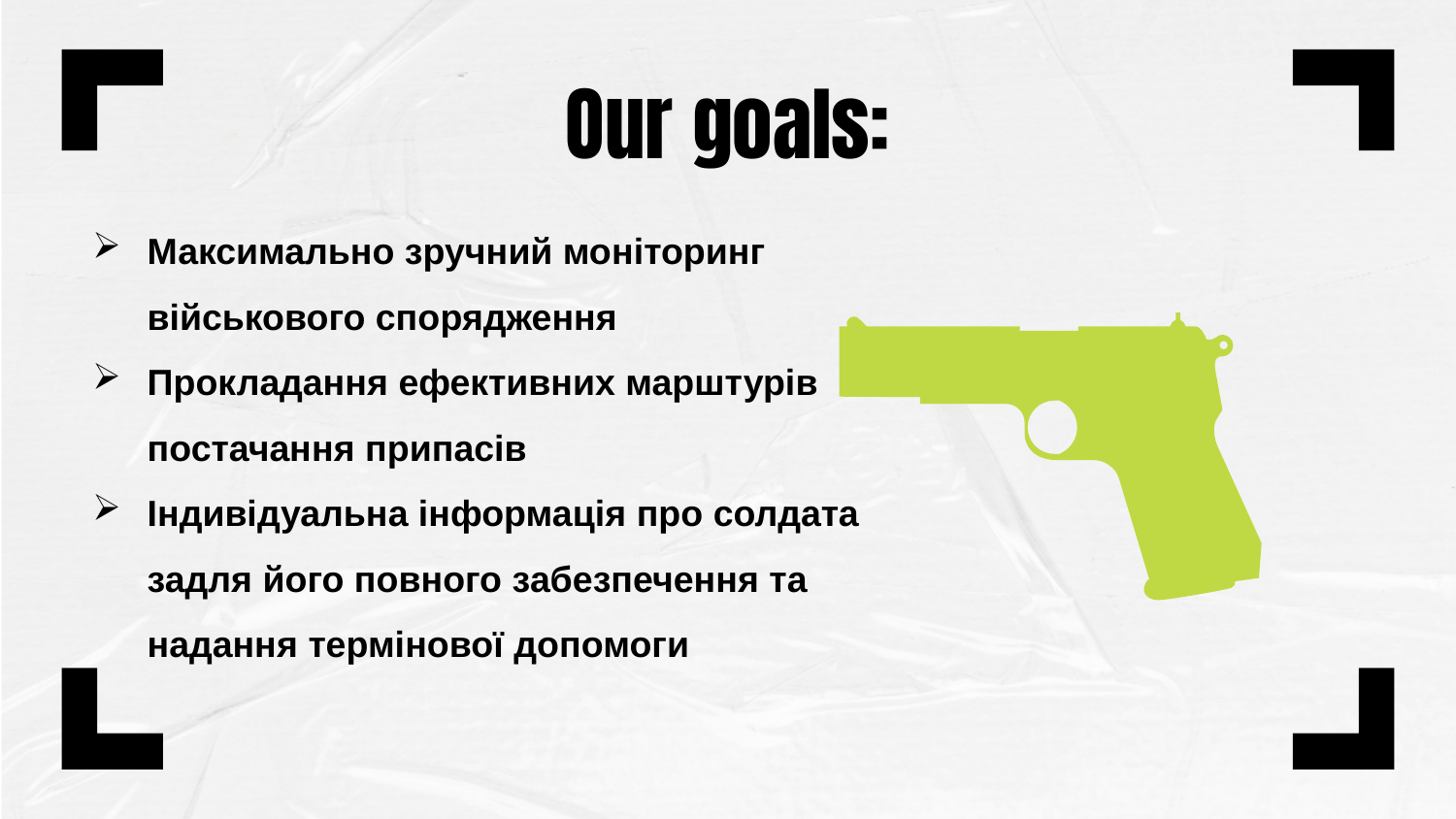

# Our goals:
Максимально зручний моніторинг військового спорядження
Прокладання ефективних марштурів постачання припасів
Індивідуальна інформація про солдата задля його повного забезпечення та надання термінової допомоги